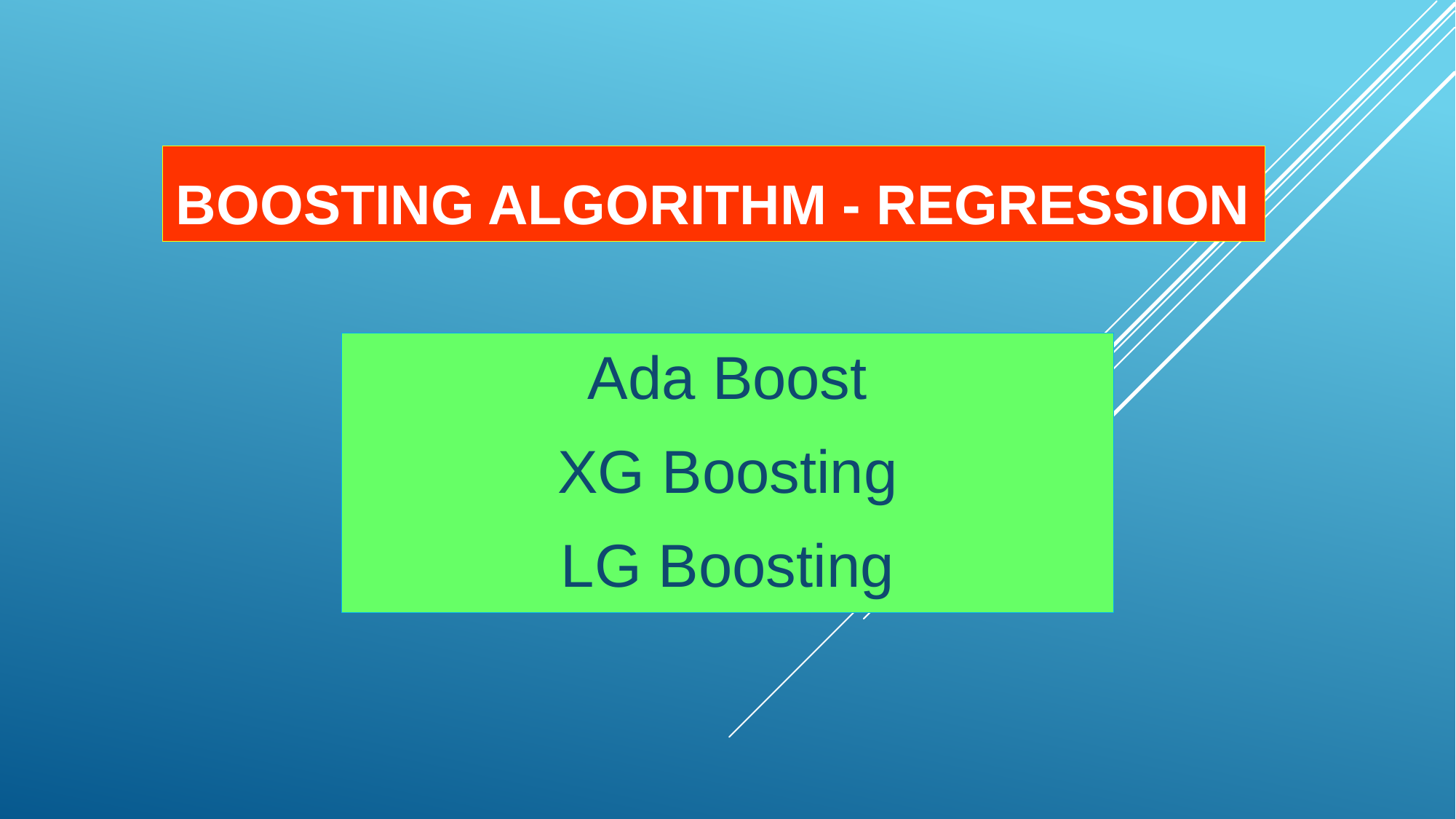

# Boosting Algorithm - Regression
Ada Boost
XG Boosting
LG Boosting